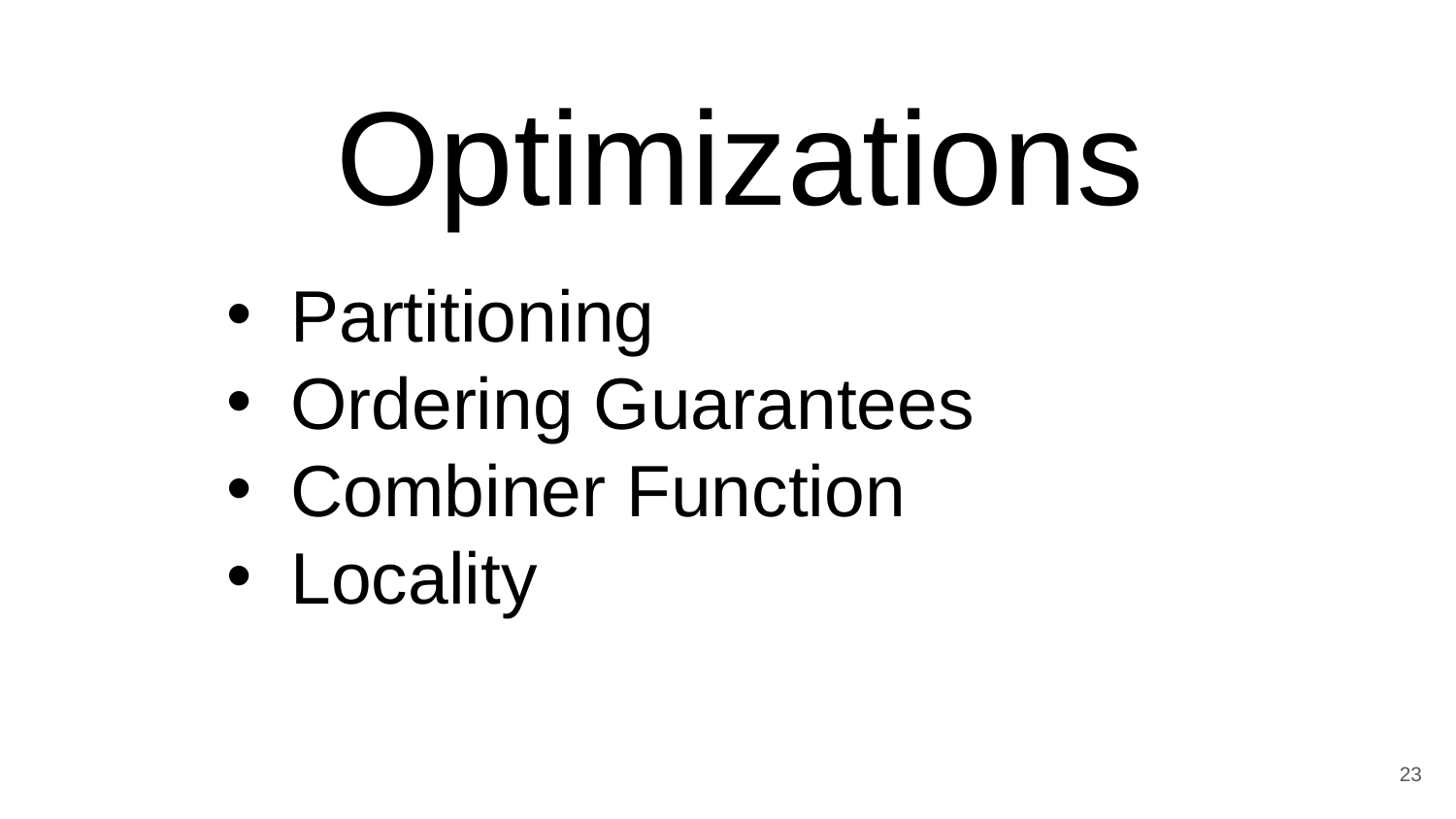

# Optimizations
Partitioning
Ordering Guarantees
Combiner Function
Locality

23